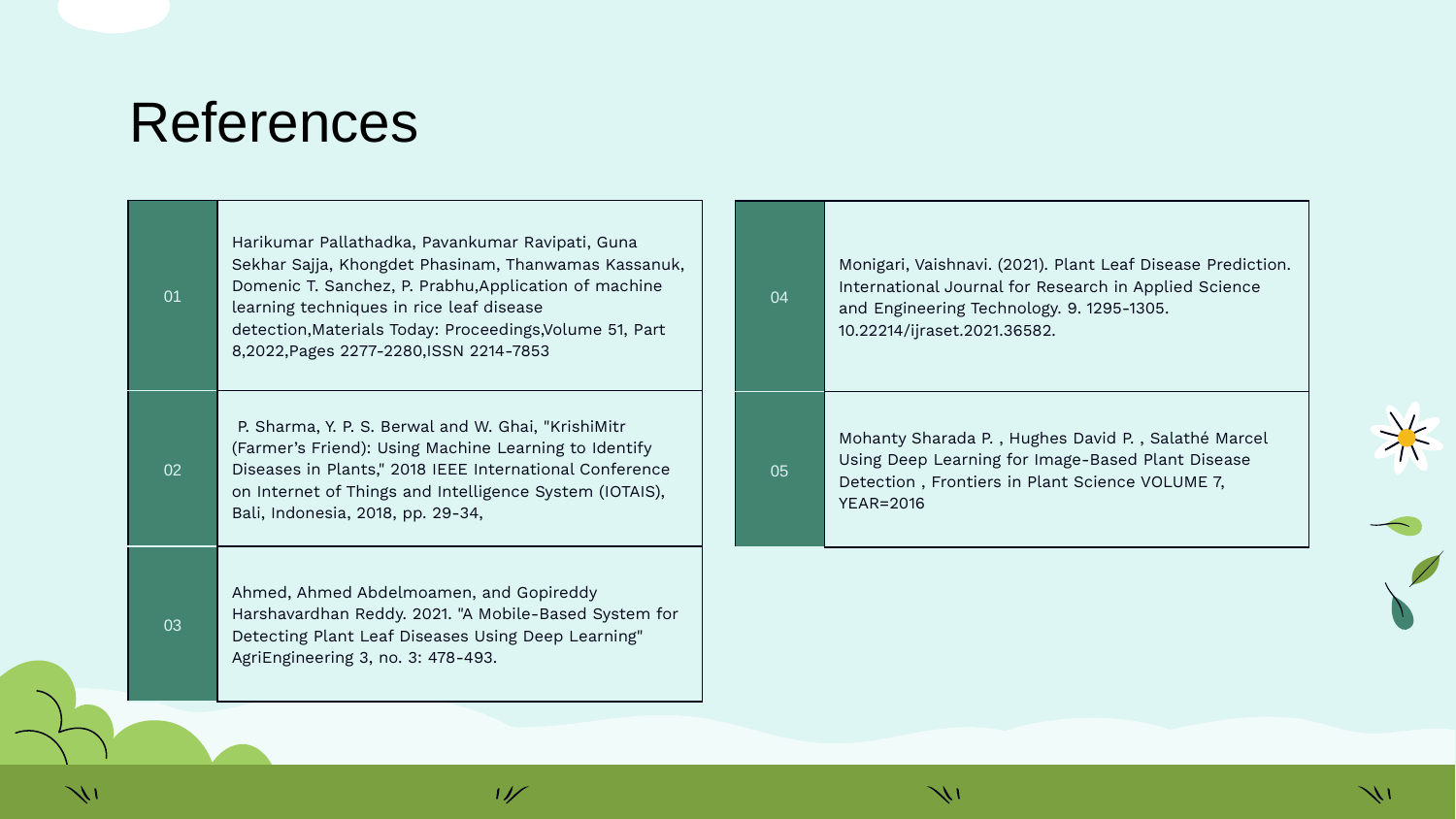

# References
| 01 | Harikumar Pallathadka, Pavankumar Ravipati, Guna Sekhar Sajja, Khongdet Phasinam, Thanwamas Kassanuk, Domenic T. Sanchez, P. Prabhu,Application of machine learning techniques in rice leaf disease detection,Materials Today: Proceedings,Volume 51, Part 8,2022,Pages 2277-2280,ISSN 2214-7853 |
| --- | --- |
| 02 | P. Sharma, Y. P. S. Berwal and W. Ghai, "KrishiMitr (Farmer’s Friend): Using Machine Learning to Identify Diseases in Plants," 2018 IEEE International Conference on Internet of Things and Intelligence System (IOTAIS), Bali, Indonesia, 2018, pp. 29-34, |
| 03 | Ahmed, Ahmed Abdelmoamen, and Gopireddy Harshavardhan Reddy. 2021. "A Mobile-Based System for Detecting Plant Leaf Diseases Using Deep Learning" AgriEngineering 3, no. 3: 478-493. |
| 04 | Monigari, Vaishnavi. (2021). Plant Leaf Disease Prediction. International Journal for Research in Applied Science and Engineering Technology. 9. 1295-1305. 10.22214/ijraset.2021.36582. |
| --- | --- |
| 05 | Mohanty Sharada P. , Hughes David P. , Salathé Marcel Using Deep Learning for Image-Based Plant Disease Detection , Frontiers in Plant Science VOLUME 7, YEAR=2016 |